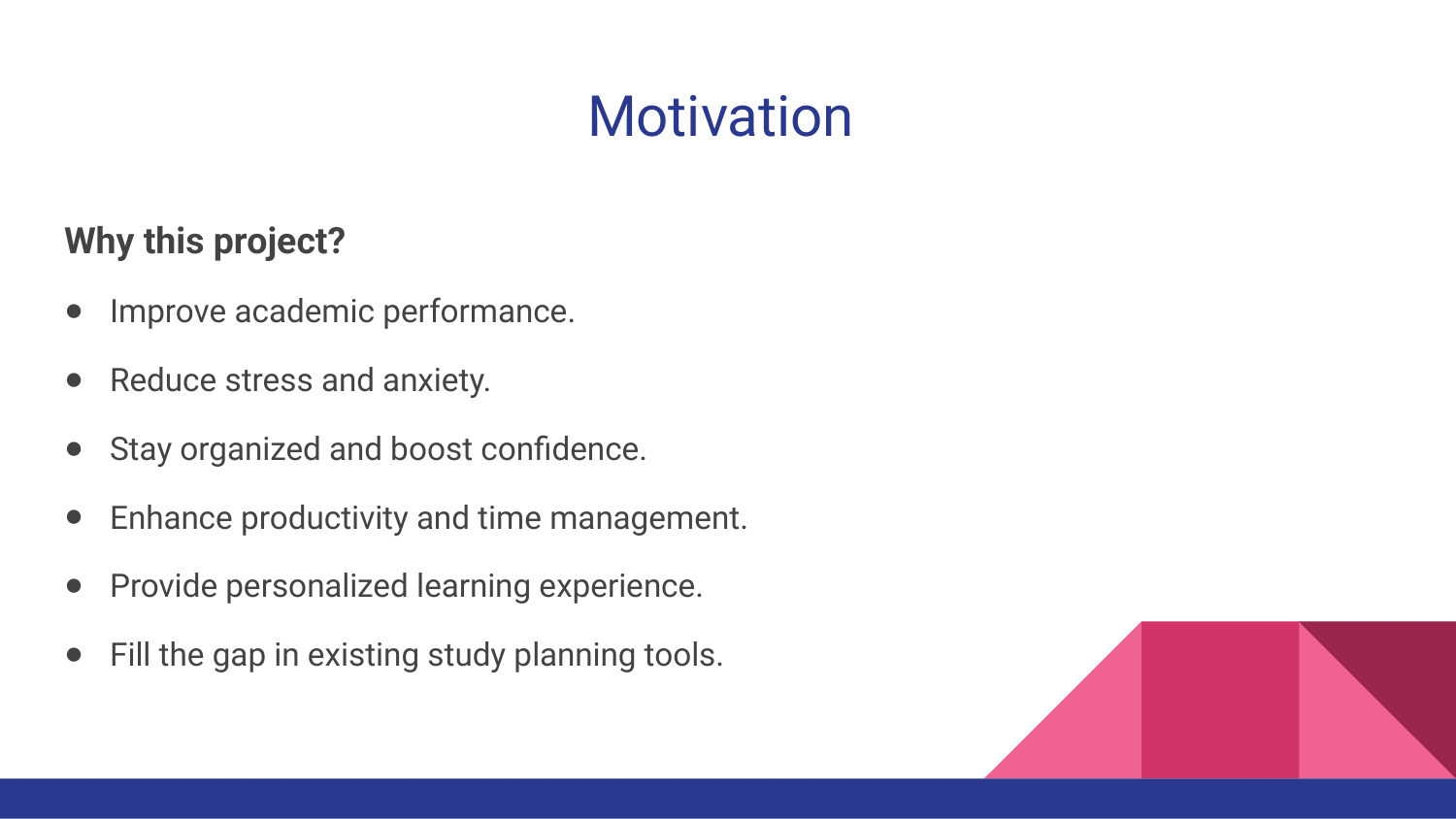

# Motivation
Why this project?
Improve academic performance.
Reduce stress and anxiety.
Stay organized and boost confidence.
Enhance productivity and time management.
Provide personalized learning experience.
Fill the gap in existing study planning tools.